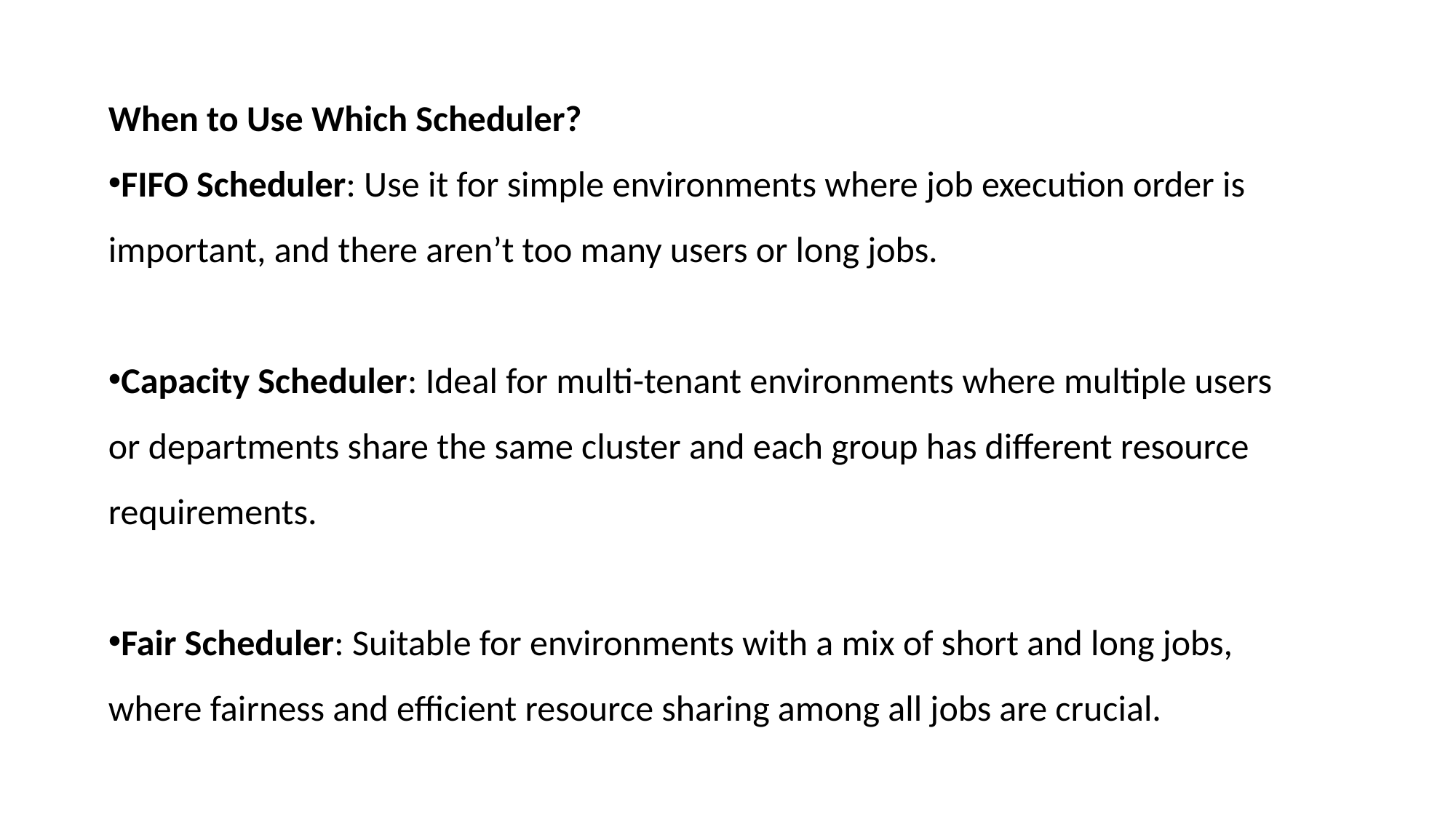

When to Use Which Scheduler?
FIFO Scheduler: Use it for simple environments where job execution order is important, and there aren’t too many users or long jobs.

Capacity Scheduler: Ideal for multi-tenant environments where multiple users or departments share the same cluster and each group has different resource requirements.

Fair Scheduler: Suitable for environments with a mix of short and long jobs, where fairness and efficient resource sharing among all jobs are crucial.